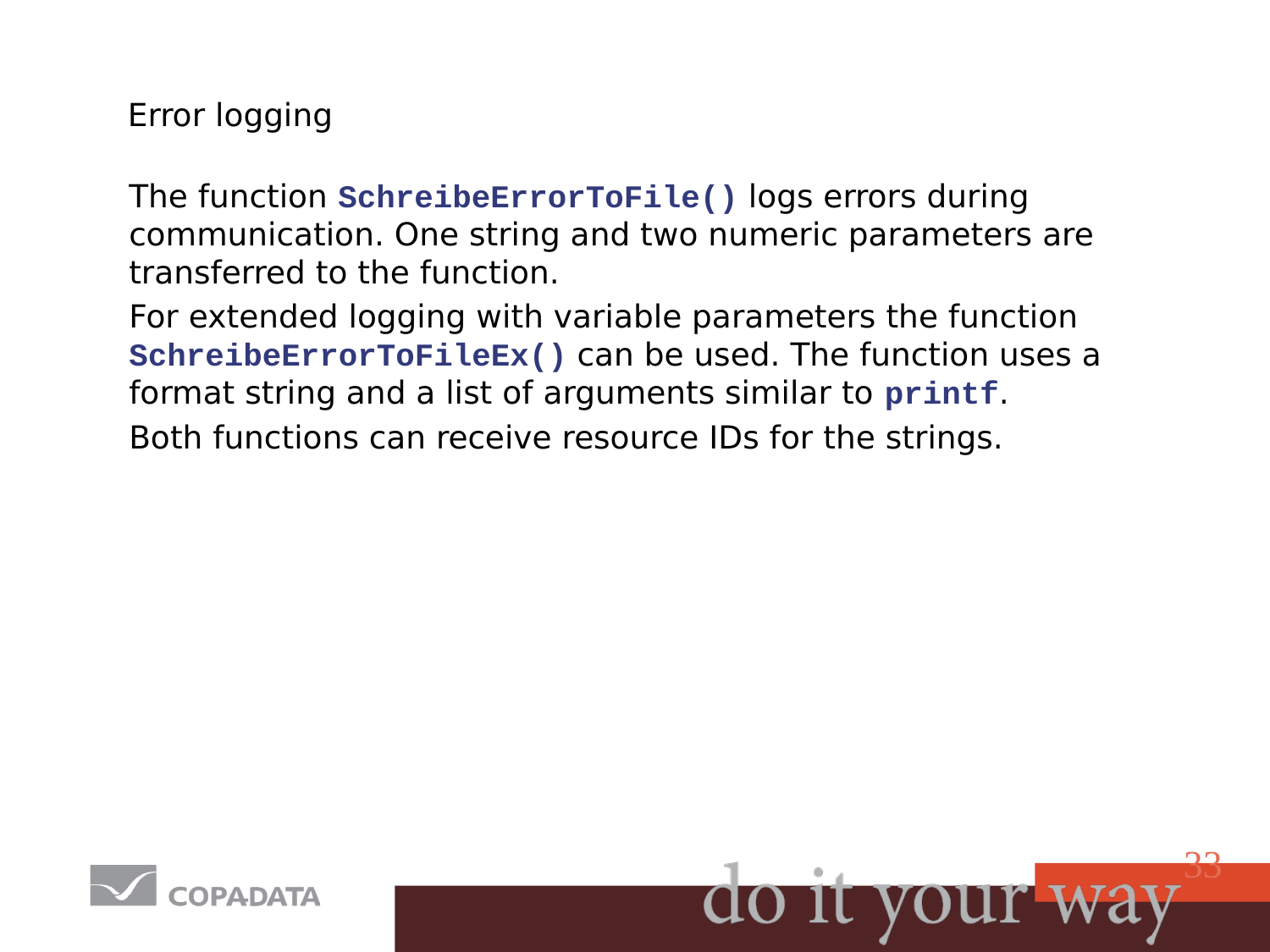

# Error logging
The function SchreibeErrorToFile() logs errors during communication. One string and two numeric parameters are transferred to the function.
For extended logging with variable parameters the function SchreibeErrorToFileEx() can be used. The function uses a format string and a list of arguments similar to printf.
Both functions can receive resource IDs for the strings.
33